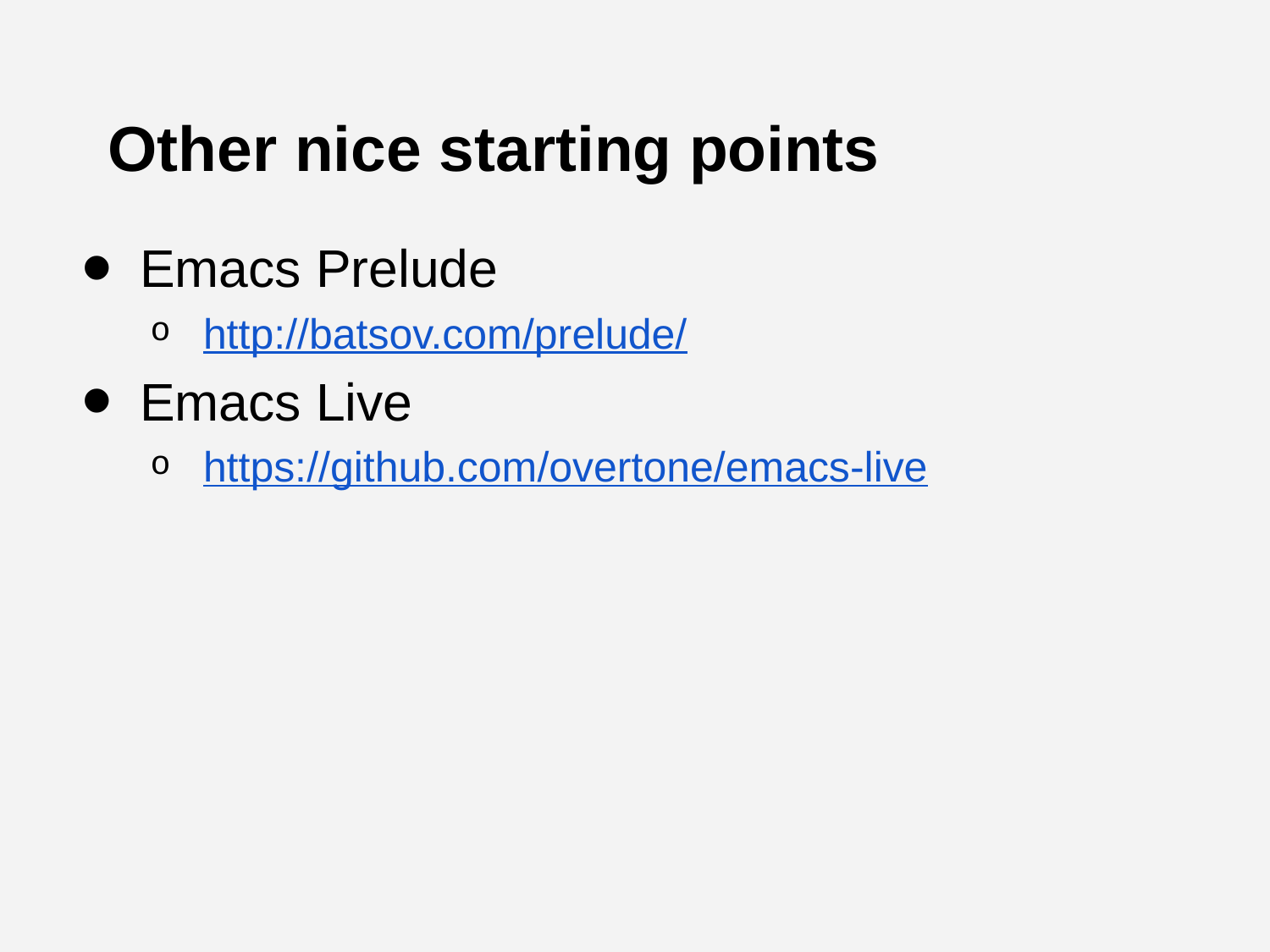

# Other nice starting points
Emacs Prelude
http://batsov.com/prelude/
Emacs Live
https://github.com/overtone/emacs-live